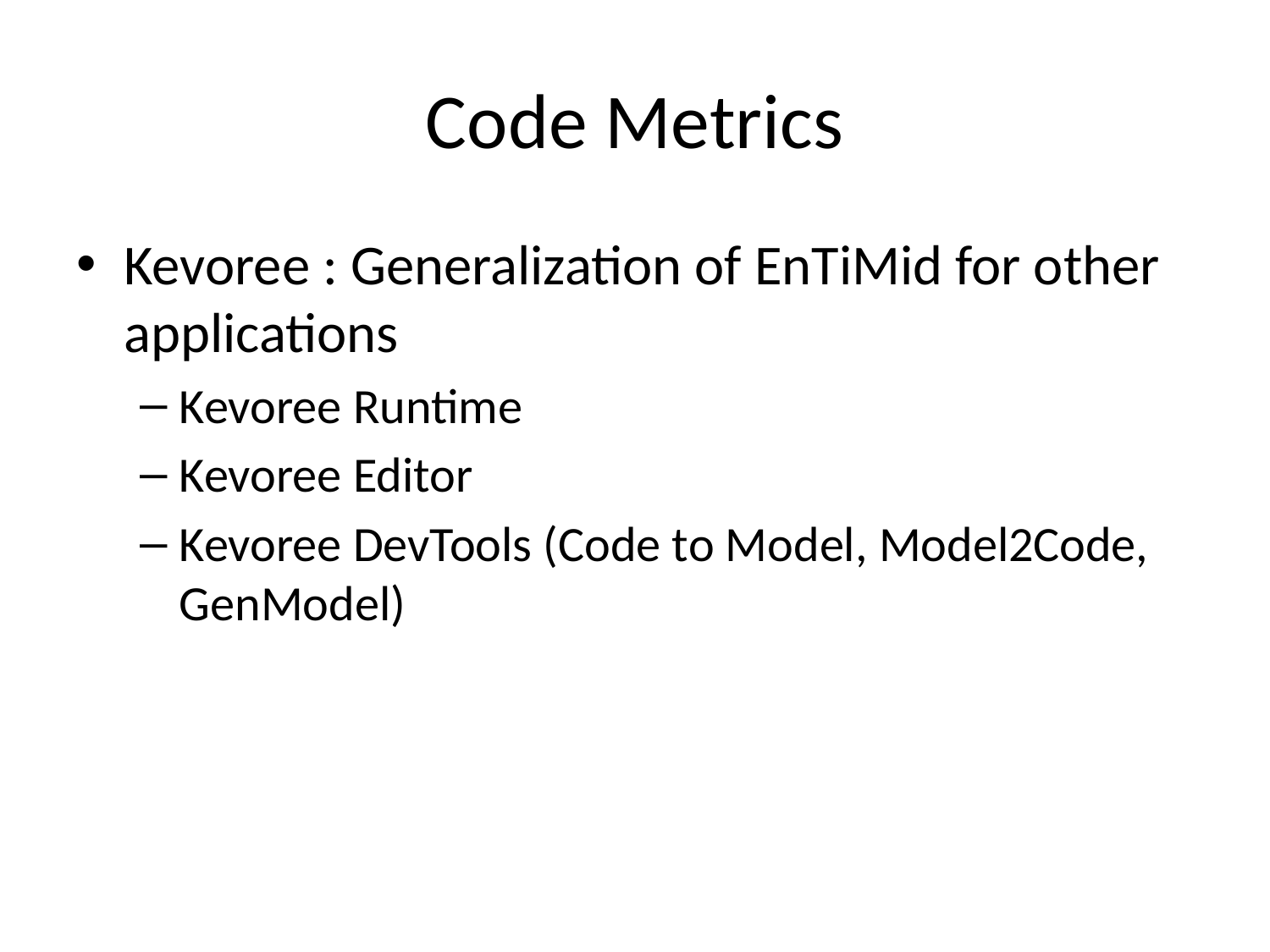

# Code Metrics
Kevoree : Generalization of EnTiMid for other applications
Kevoree Runtime
Kevoree Editor
Kevoree DevTools (Code to Model, Model2Code, GenModel)